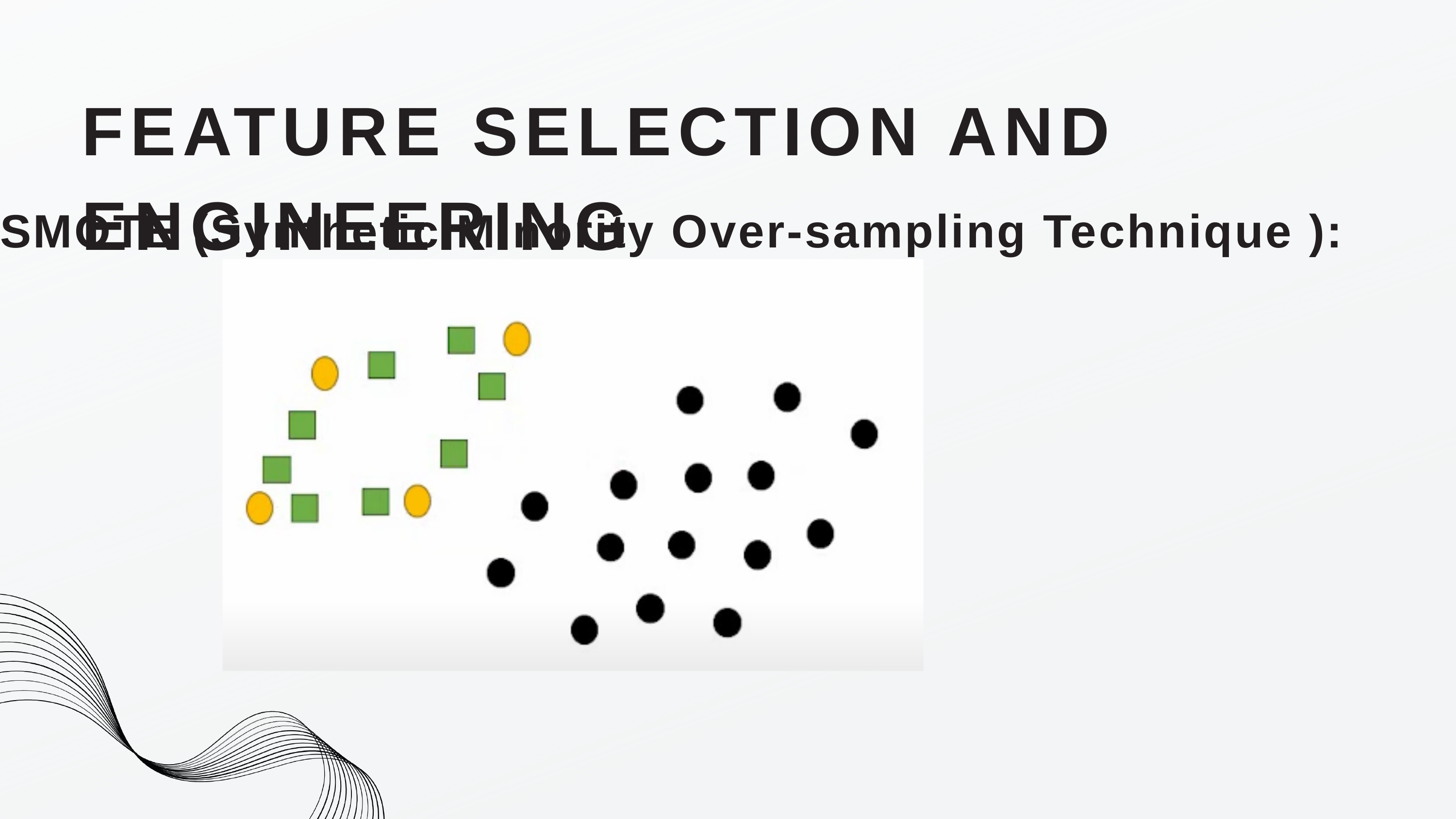

FEATURE SELECTION AND ENGINEERING
SMOTE (Synthetic Minority Over-sampling Technique ):